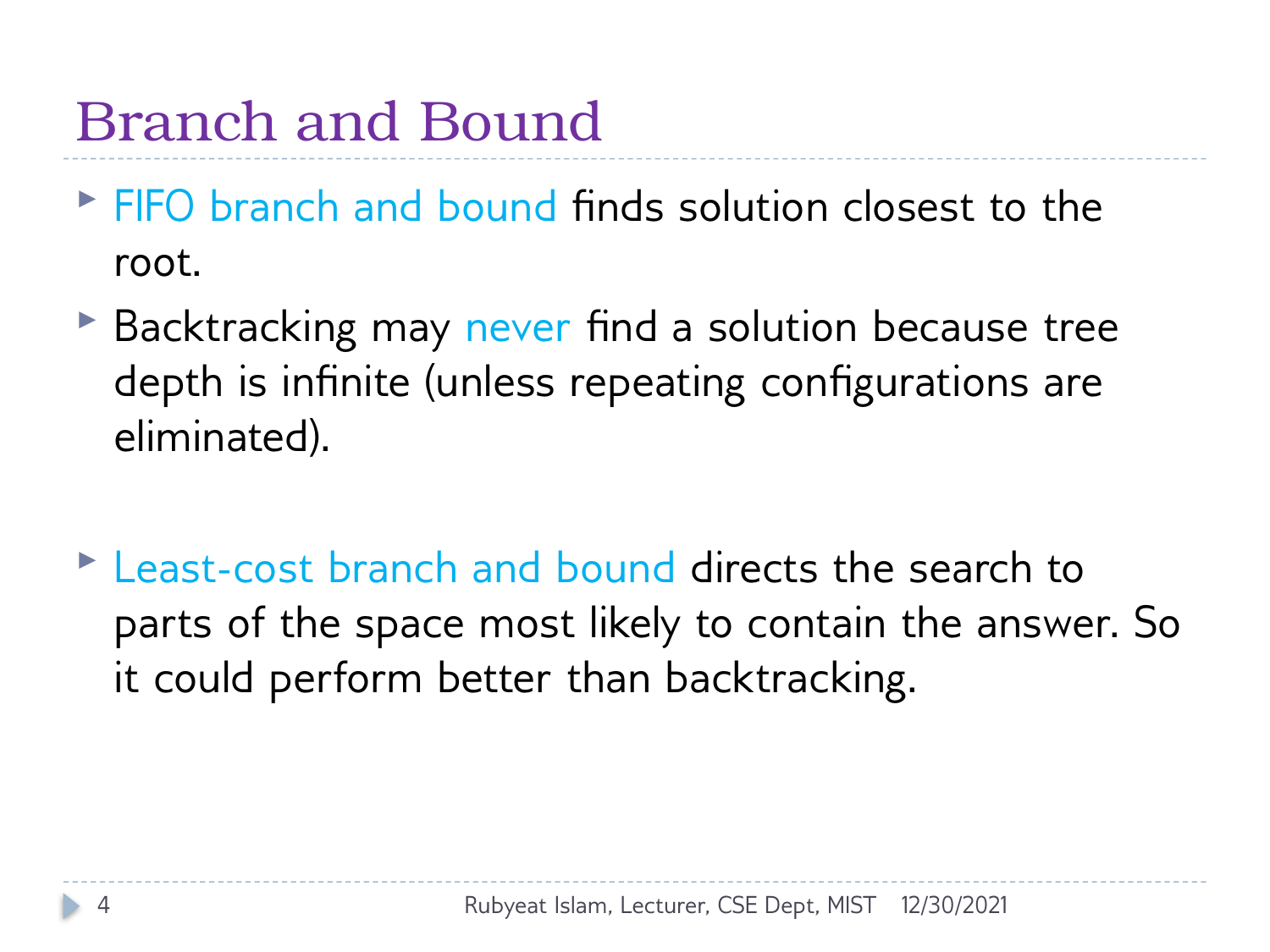

# Branch and Bound
FIFO branch and bound finds solution closest to the root.
Backtracking may never find a solution because tree depth is infinite (unless repeating configurations are eliminated).

Least-cost branch and bound directs the search to parts of the space most likely to contain the answer. So it could perform better than backtracking.
4
Rubyeat Islam, Lecturer, CSE Dept, MIST
12/30/2021